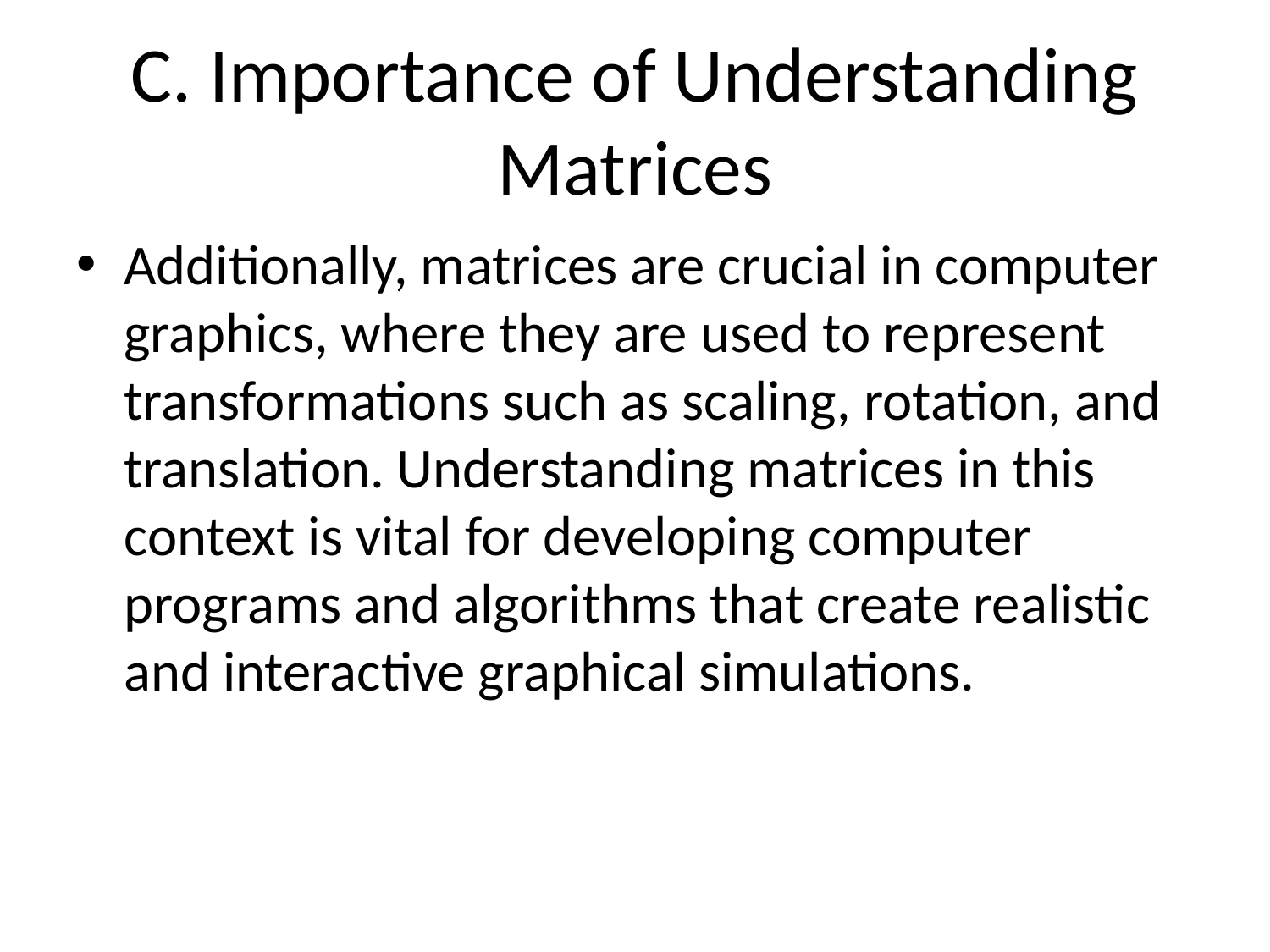

# C. Importance of Understanding Matrices
Additionally, matrices are crucial in computer graphics, where they are used to represent transformations such as scaling, rotation, and translation. Understanding matrices in this context is vital for developing computer programs and algorithms that create realistic and interactive graphical simulations.